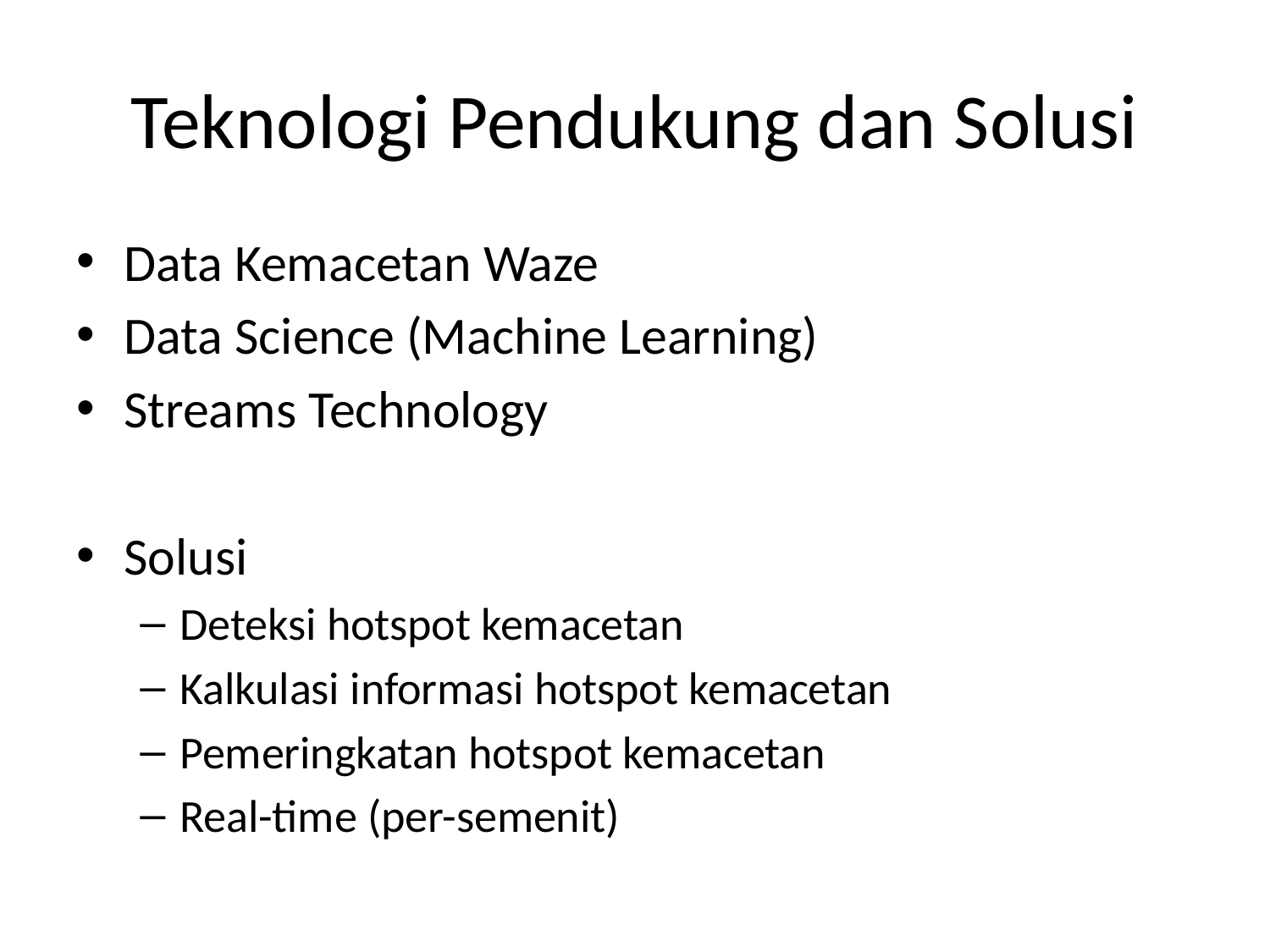

# Teknologi Pendukung dan Solusi
Data Kemacetan Waze
Data Science (Machine Learning)
Streams Technology

Solusi
Deteksi hotspot kemacetan
Kalkulasi informasi hotspot kemacetan
Pemeringkatan hotspot kemacetan
Real-time (per-semenit)